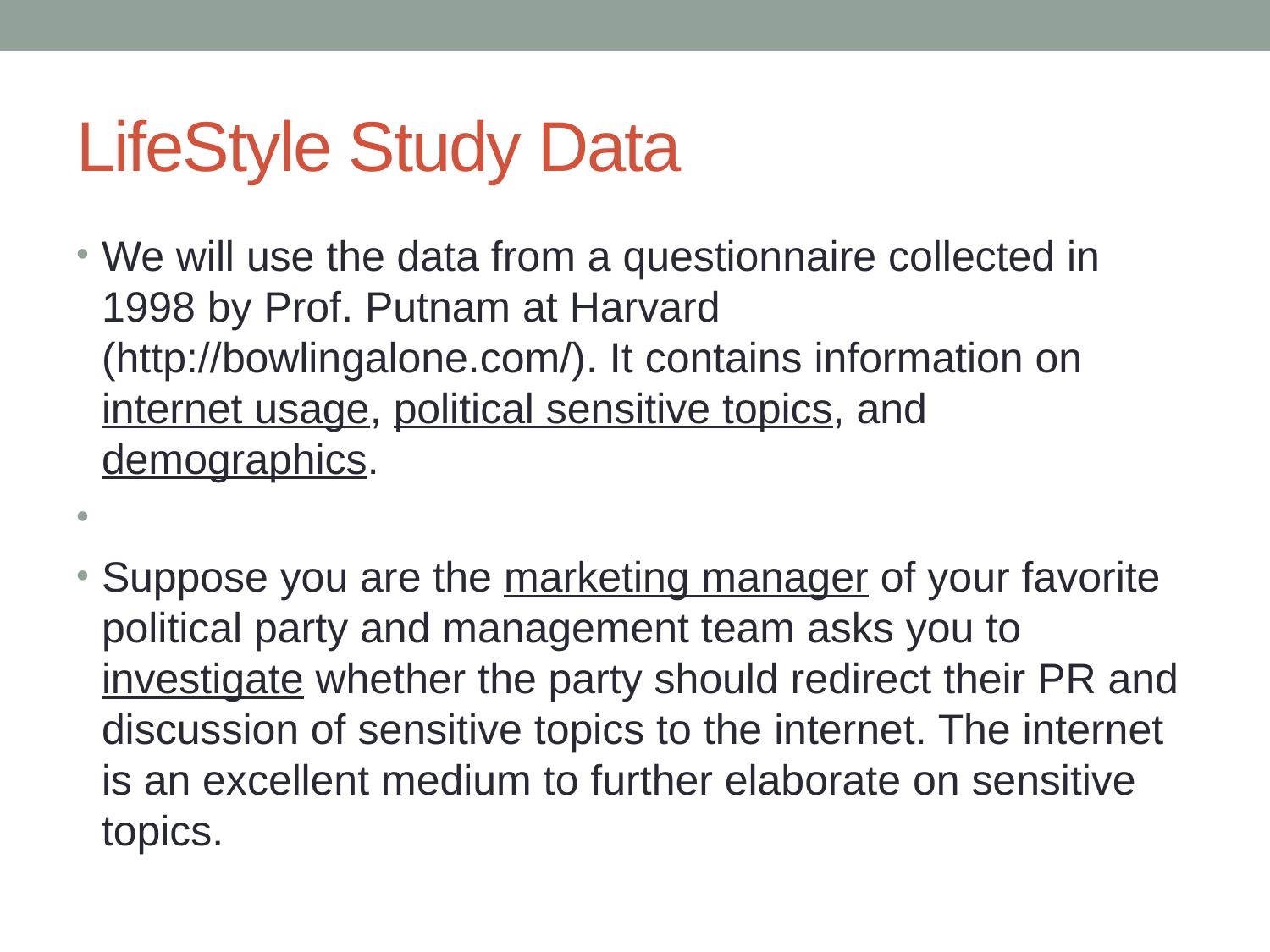

# LifeStyle Study Data
We will use the data from a questionnaire collected in 1998 by Prof. Putnam at Harvard (http://bowlingalone.com/). It contains information on internet usage, political sensitive topics, and demographics.

Suppose you are the marketing manager of your favorite political party and management team asks you to investigate whether the party should redirect their PR and discussion of sensitive topics to the internet. The internet is an excellent medium to further elaborate on sensitive topics.